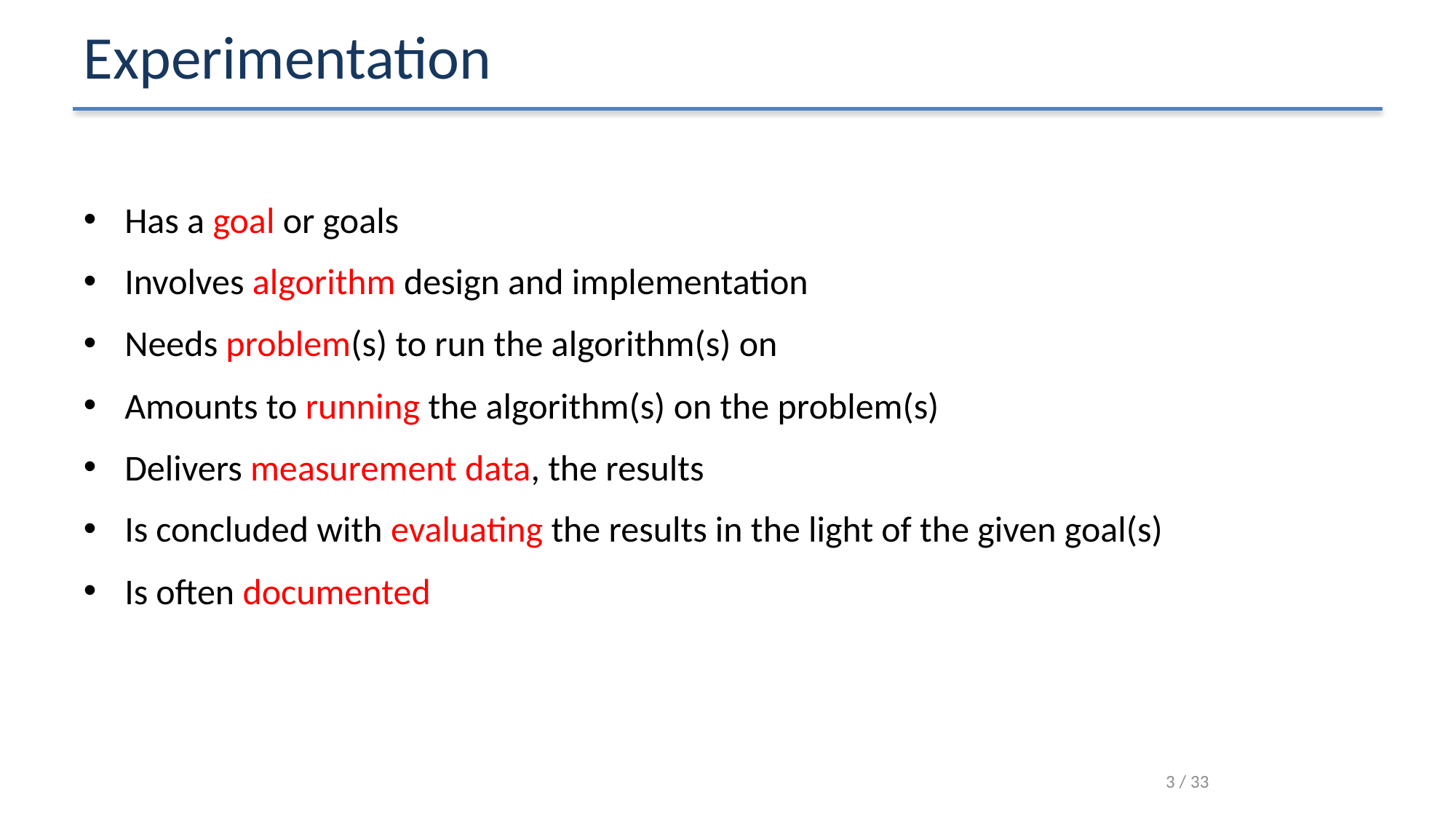

# Experimentation
Has a goal or goals
Involves algorithm design and implementation
Needs problem(s) to run the algorithm(s) on
Amounts to running the algorithm(s) on the problem(s)
Delivers measurement data, the results
Is concluded with evaluating the results in the light of the given goal(s)
Is often documented
3 / 33